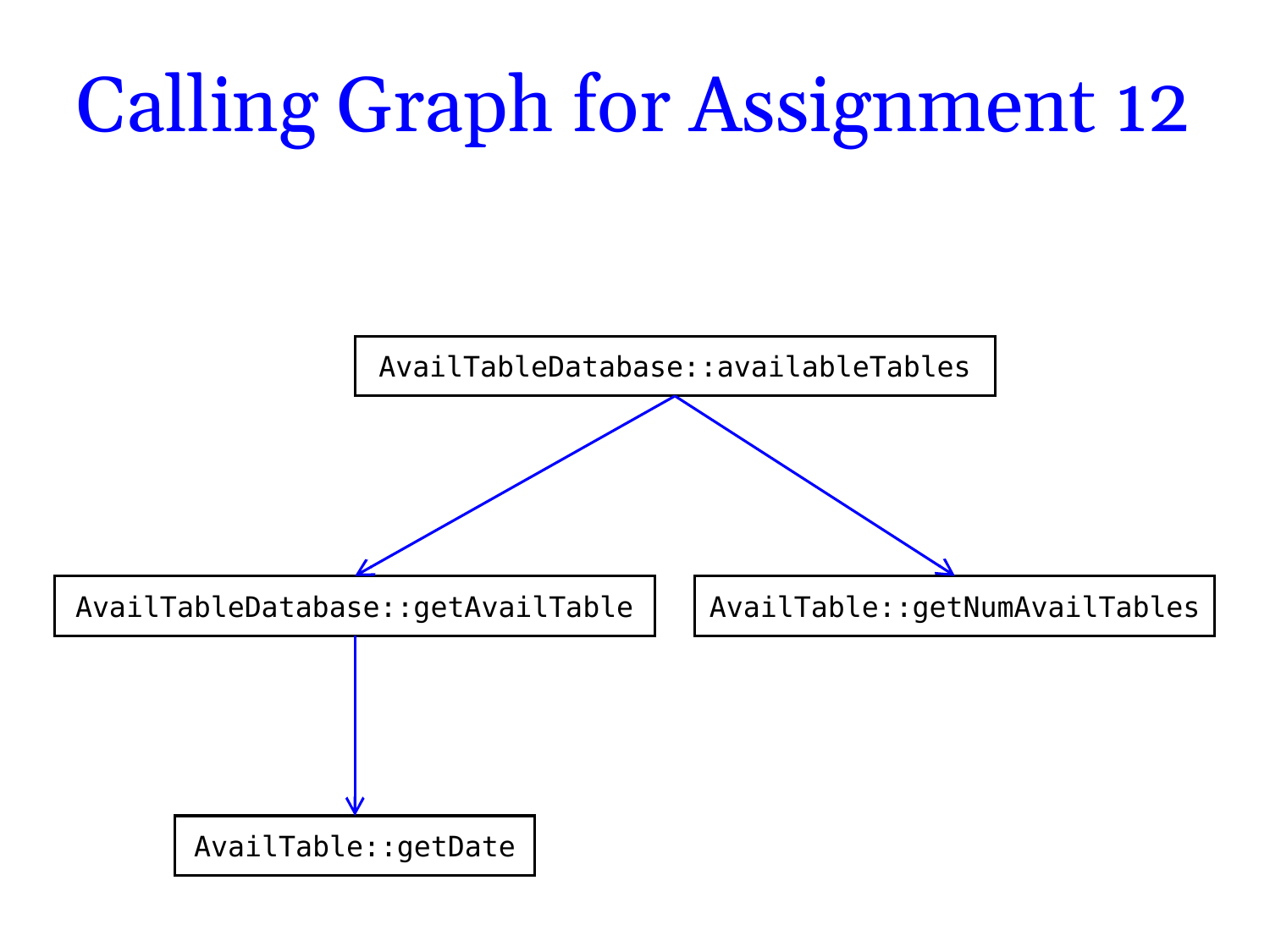

# Calling Graph for Assignment 12
AvailTableDatabase::availableTables
AvailTableDatabase::getAvailTable
AvailTable::getNumAvailTables
AvailTable::getDate